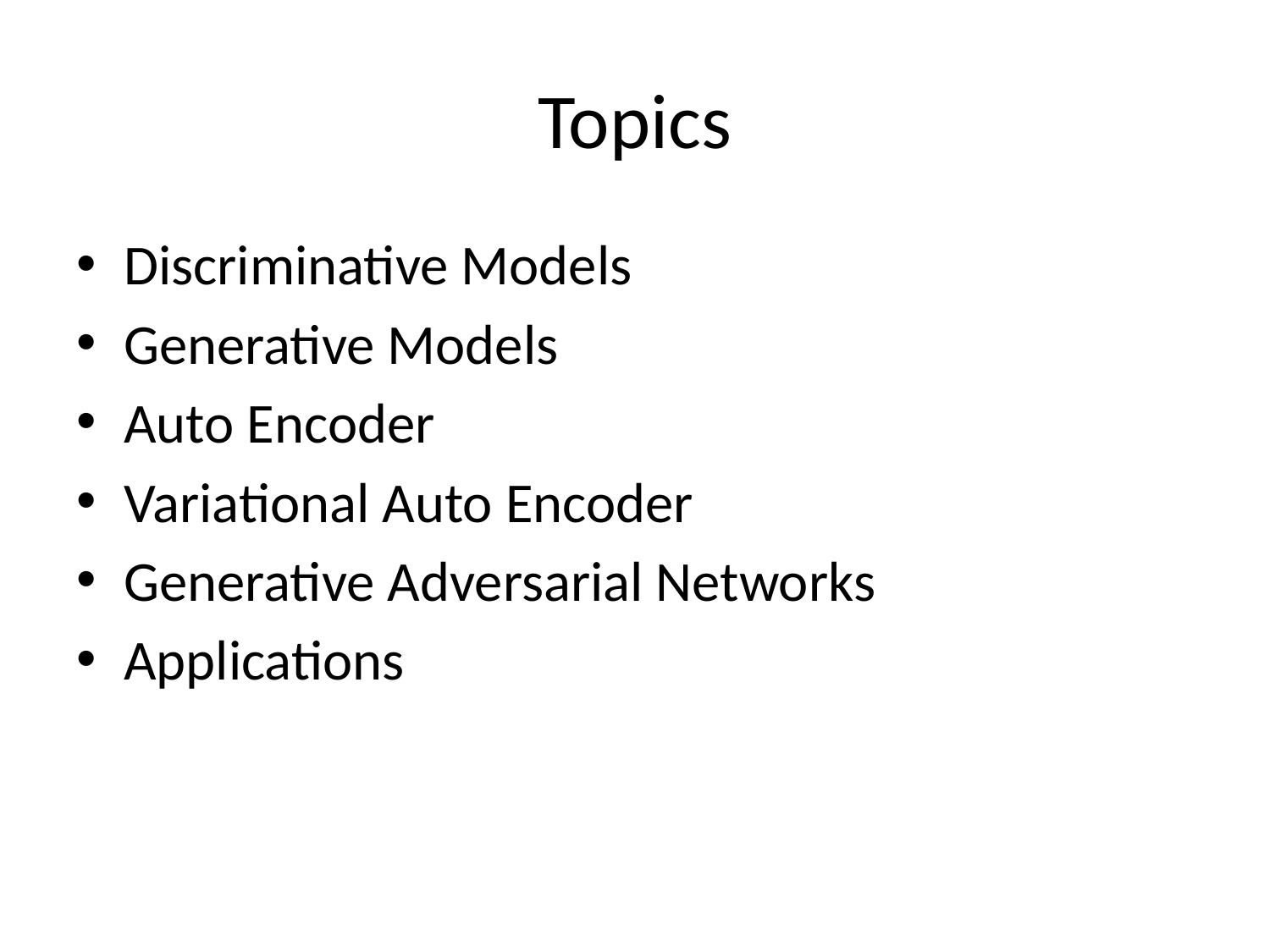

# Topics
Discriminative Models
Generative Models
Auto Encoder
Variational Auto Encoder
Generative Adversarial Networks
Applications